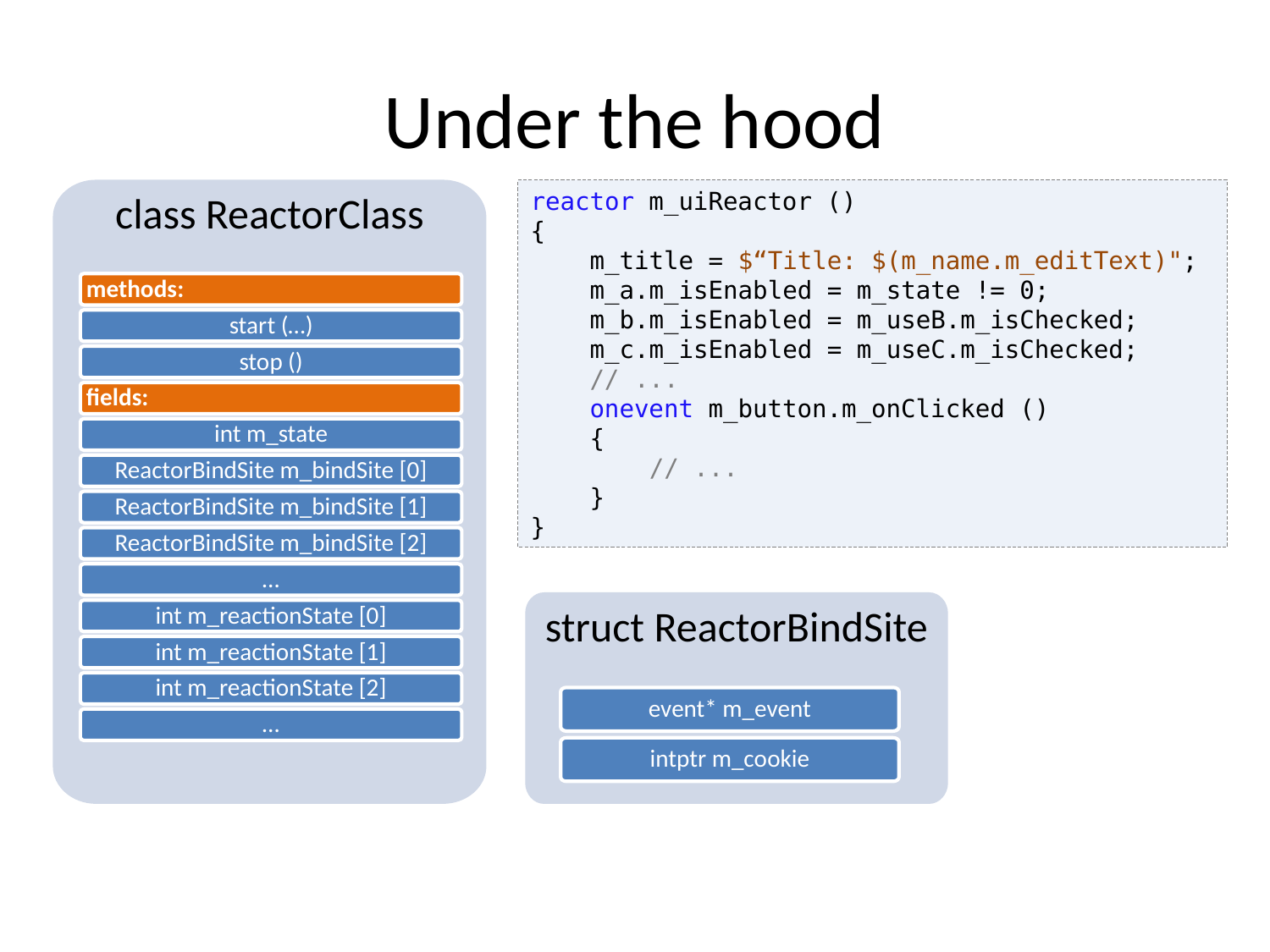

# Under the hood
class ReactorClass
reactor m_uiReactor ()
{
    m_title = $“Title: $(m_name.m_editText)";
    m_a.m_isEnabled = m_state != 0;
    m_b.m_isEnabled = m_useB.m_isChecked;
    m_c.m_isEnabled = m_useC.m_isChecked;
    // ...
    onevent m_button.m_onClicked ()
    {
        // ...
    }
}
methods:
start (…)
stop ()
fields:
int m_state
ReactorBindSite m_bindSite [0]
ReactorBindSite m_bindSite [1]
ReactorBindSite m_bindSite [2]
…
struct ReactorBindSite
int m_reactionState [0]
int m_reactionState [1]
int m_reactionState [2]
event* m_event
…
intptr m_cookie